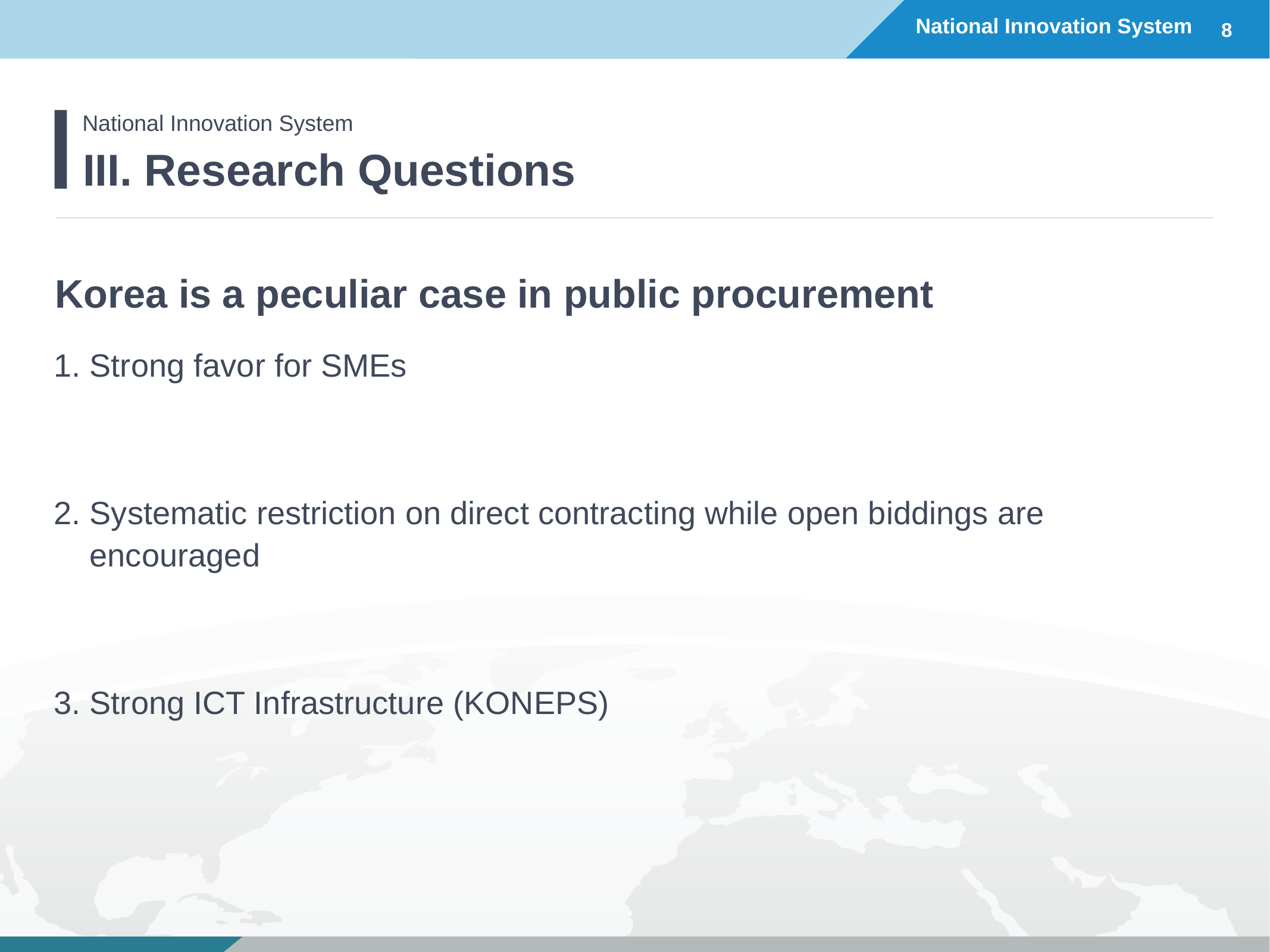

8
National Innovation System
III. Research Questions
Korea is a peculiar case in public procurement
1. Strong favor for SMEs
2. Systematic restriction on direct contracting while open biddings are encouraged
3. Strong ICT Infrastructure (KONEPS)